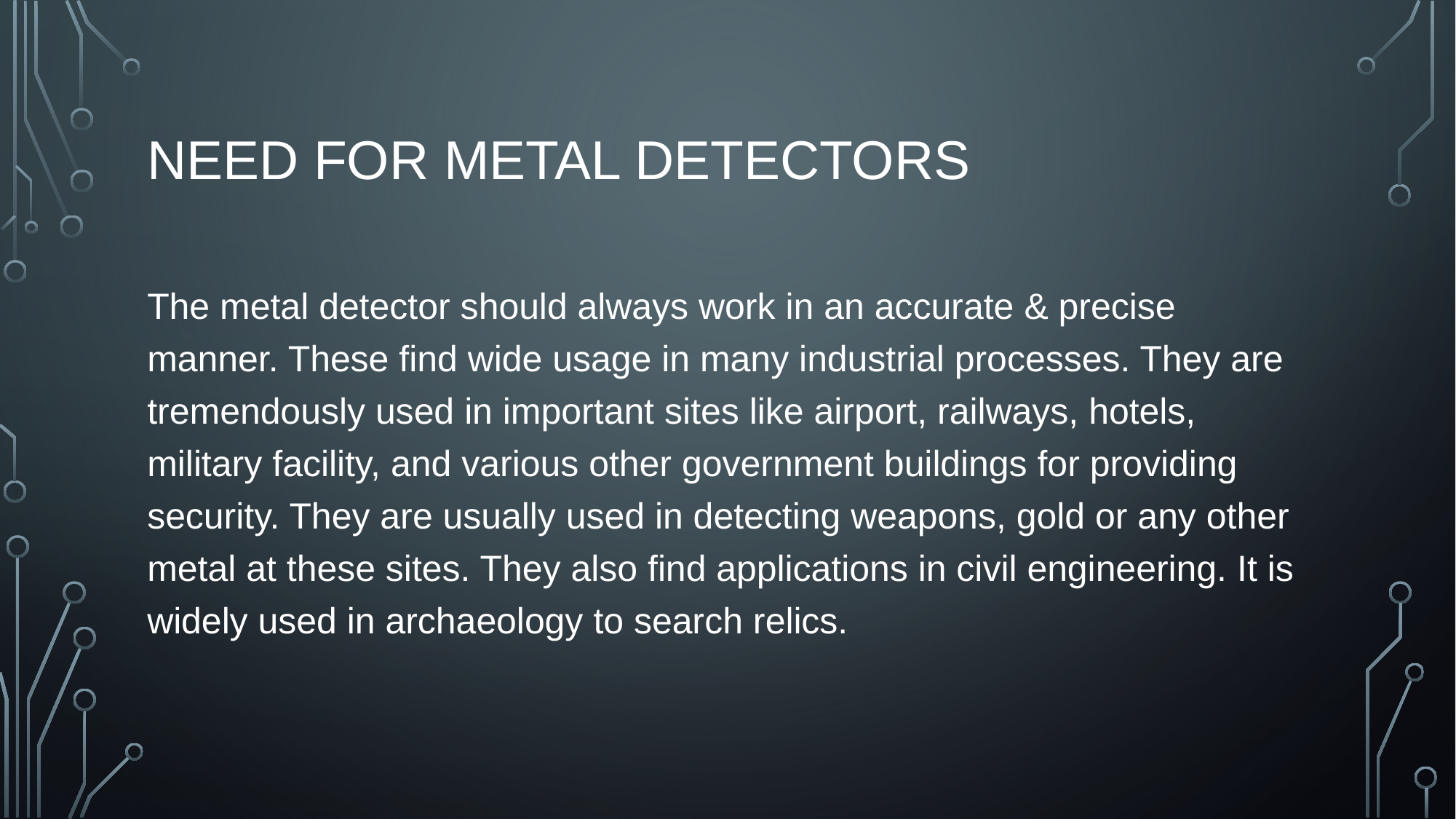

# NEED FOR METAL DETECTORS
The metal detector should always work in an accurate & precise manner. These find wide usage in many industrial processes. They are tremendously used in important sites like airport, railways, hotels, military facility, and various other government buildings for providing security. They are usually used in detecting weapons, gold or any other metal at these sites. They also find applications in civil engineering. It is widely used in archaeology to search relics.